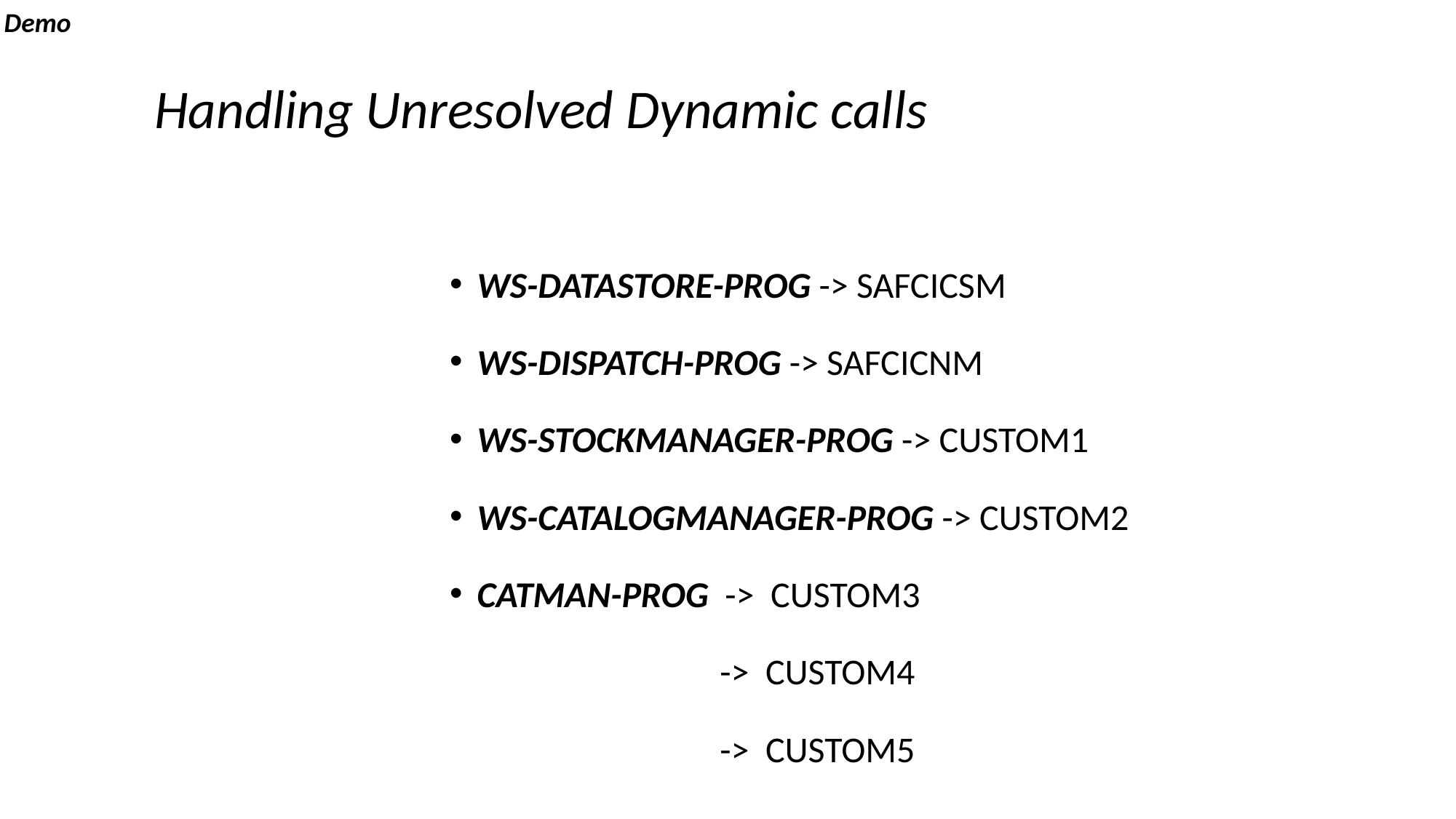

Demo
# Handling Unresolved Dynamic calls
WS-DATASTORE-PROG -> SAFCICSM
WS-DISPATCH-PROG -> SAFCICNM
WS-STOCKMANAGER-PROG -> CUSTOM1
WS-CATALOGMANAGER-PROG -> CUSTOM2
CATMAN-PROG  ->  CUSTOM3
                                 ->  CUSTOM4
                                 ->  CUSTOM5